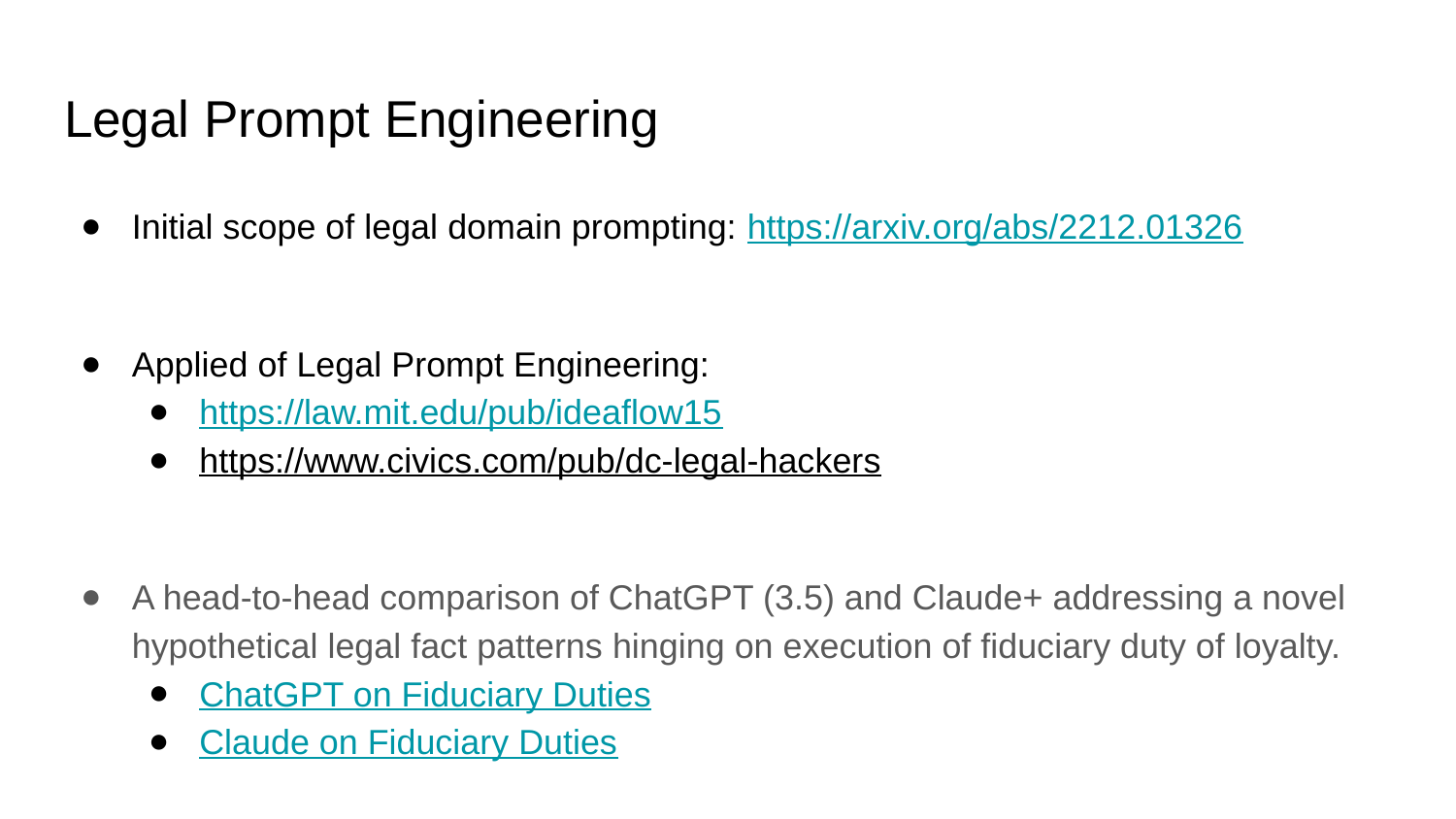

# Legal Prompt Engineering
Initial scope of legal domain prompting: https://arxiv.org/abs/2212.01326

Applied of Legal Prompt Engineering:
https://law.mit.edu/pub/ideaflow15
https://www.civics.com/pub/dc-legal-hackers

A head-to-head comparison of ChatGPT (3.5) and Claude+ addressing a novel hypothetical legal fact patterns hinging on execution of fiduciary duty of loyalty.
ChatGPT on Fiduciary Duties
Claude on Fiduciary Duties